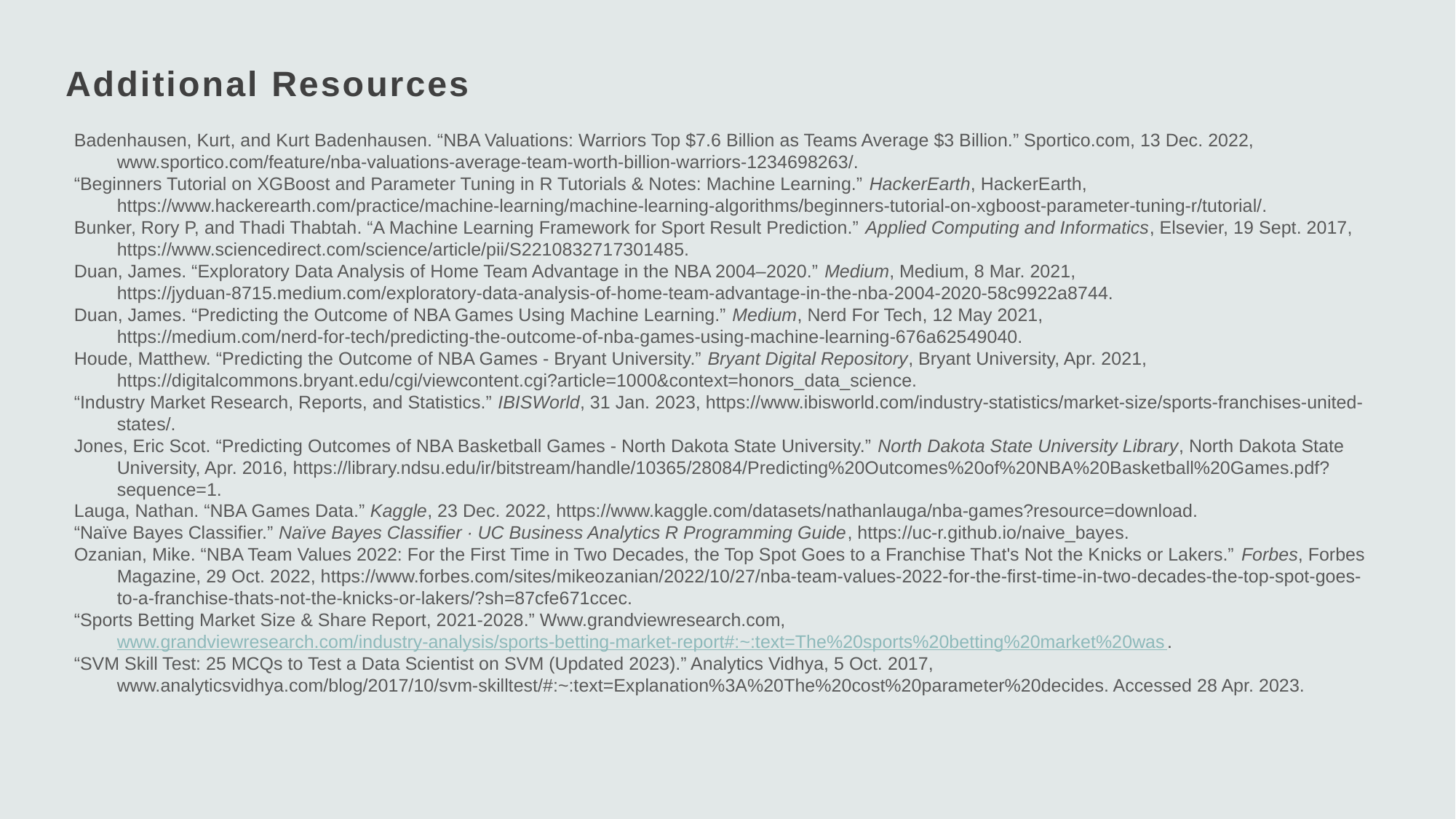

Additional Resources
Badenhausen, Kurt, and Kurt Badenhausen. “NBA Valuations: Warriors Top $7.6 Billion as Teams Average $3 Billion.” Sportico.com, 13 Dec. 2022, www.sportico.com/feature/nba-valuations-average-team-worth-billion-warriors-1234698263/.
“Beginners Tutorial on XGBoost and Parameter Tuning in R Tutorials & Notes: Machine Learning.” HackerEarth, HackerEarth, https://www.hackerearth.com/practice/machine-learning/machine-learning-algorithms/beginners-tutorial-on-xgboost-parameter-tuning-r/tutorial/.
Bunker, Rory P, and Thadi Thabtah. “A Machine Learning Framework for Sport Result Prediction.” Applied Computing and Informatics, Elsevier, 19 Sept. 2017, https://www.sciencedirect.com/science/article/pii/S2210832717301485.
Duan, James. “Exploratory Data Analysis of Home Team Advantage in the NBA 2004–2020.” Medium, Medium, 8 Mar. 2021, https://jyduan-8715.medium.com/exploratory-data-analysis-of-home-team-advantage-in-the-nba-2004-2020-58c9922a8744.
Duan, James. “Predicting the Outcome of NBA Games Using Machine Learning.” Medium, Nerd For Tech, 12 May 2021, https://medium.com/nerd-for-tech/predicting-the-outcome-of-nba-games-using-machine-learning-676a62549040.
Houde, Matthew. “Predicting the Outcome of NBA Games - Bryant University.” Bryant Digital Repository, Bryant University, Apr. 2021, https://digitalcommons.bryant.edu/cgi/viewcontent.cgi?article=1000&context=honors_data_science.
“Industry Market Research, Reports, and Statistics.” IBISWorld, 31 Jan. 2023, https://www.ibisworld.com/industry-statistics/market-size/sports-franchises-united-states/.
Jones, Eric Scot. “Predicting Outcomes of NBA Basketball Games - North Dakota State University.” North Dakota State University Library, North Dakota State University, Apr. 2016, https://library.ndsu.edu/ir/bitstream/handle/10365/28084/Predicting%20Outcomes%20of%20NBA%20Basketball%20Games.pdf?sequence=1.
Lauga, Nathan. “NBA Games Data.” Kaggle, 23 Dec. 2022, https://www.kaggle.com/datasets/nathanlauga/nba-games?resource=download.
“Naïve Bayes Classifier.” Naïve Bayes Classifier · UC Business Analytics R Programming Guide, https://uc-r.github.io/naive_bayes.
Ozanian, Mike. “NBA Team Values 2022: For the First Time in Two Decades, the Top Spot Goes to a Franchise That's Not the Knicks or Lakers.” Forbes, Forbes Magazine, 29 Oct. 2022, https://www.forbes.com/sites/mikeozanian/2022/10/27/nba-team-values-2022-for-the-first-time-in-two-decades-the-top-spot-goes-to-a-franchise-thats-not-the-knicks-or-lakers/?sh=87cfe671ccec.
“Sports Betting Market Size & Share Report, 2021-2028.” Www.grandviewresearch.com, www.grandviewresearch.com/industry-analysis/sports-betting-market-report#:~:text=The%20sports%20betting%20market%20was.
“SVM Skill Test: 25 MCQs to Test a Data Scientist on SVM (Updated 2023).” Analytics Vidhya, 5 Oct. 2017, www.analyticsvidhya.com/blog/2017/10/svm-skilltest/#:~:text=Explanation%3A%20The%20cost%20parameter%20decides. Accessed 28 Apr. 2023.